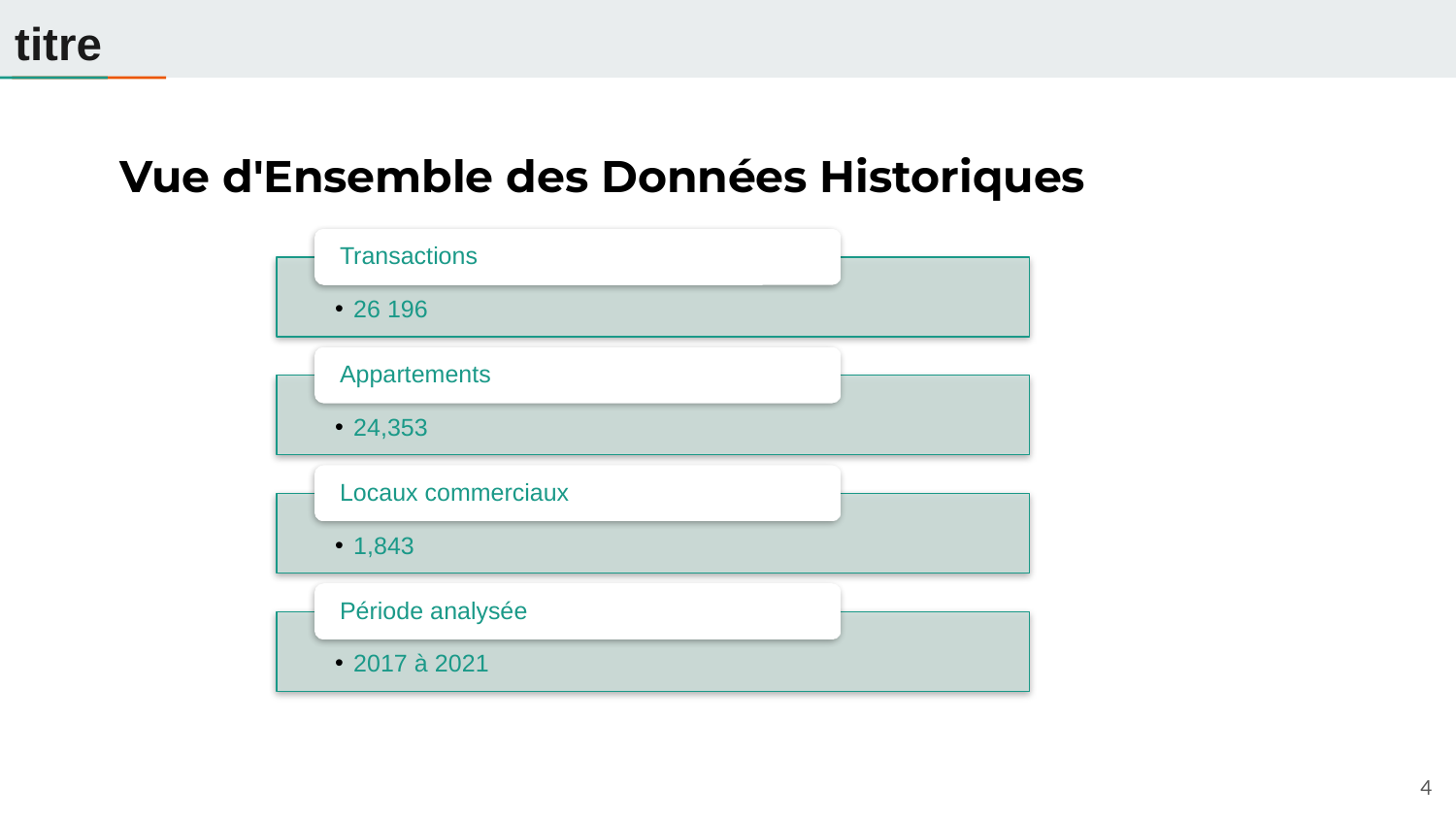

# titre
Vue d'Ensemble des Données Historiques
26 196
Transactions
24,353
Appartements
1,843
Locaux commerciaux
2017 à 2021
Période analysée
4